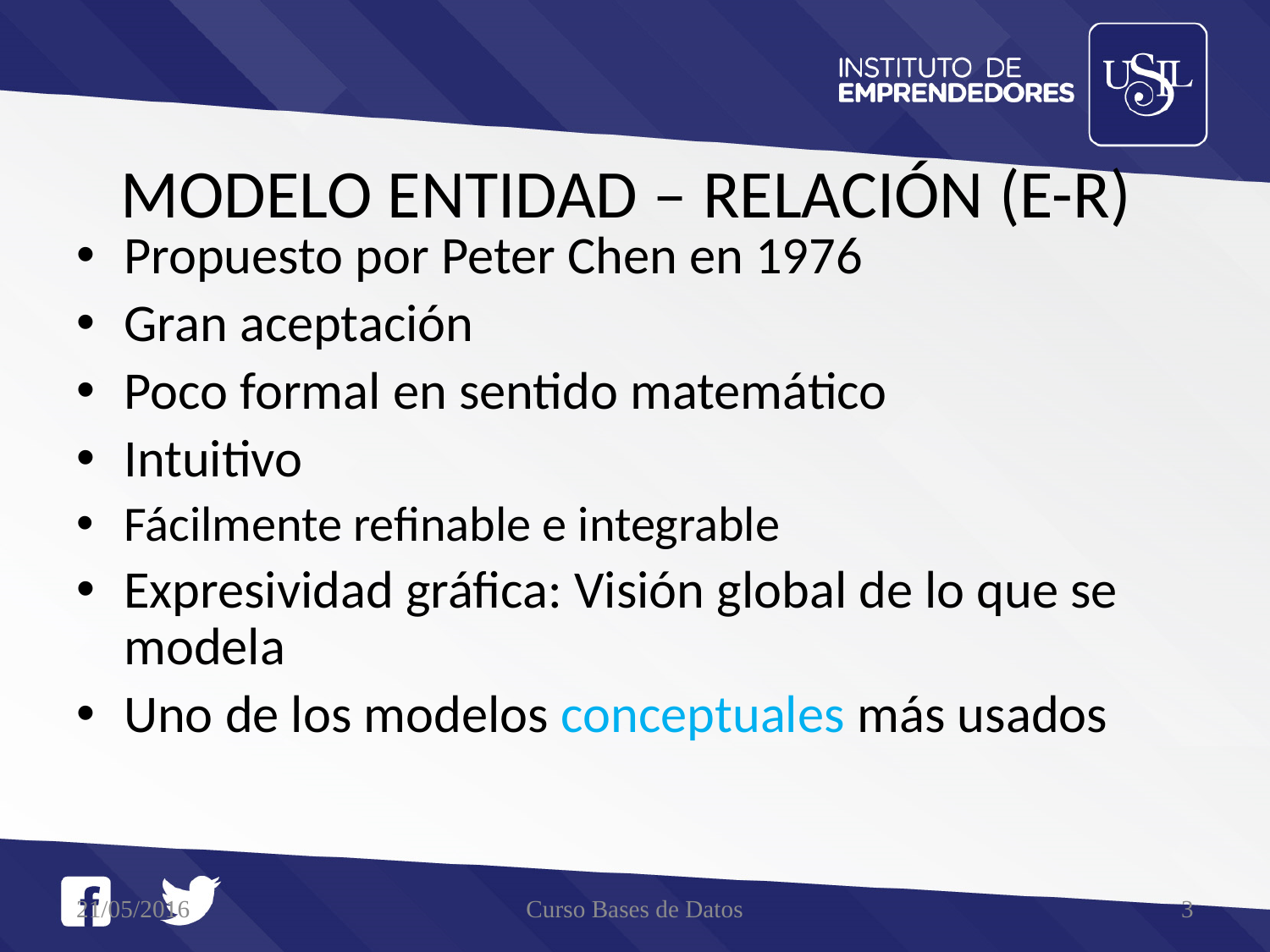

# MODELO ENTIDAD – RELACIÓN (E-R)
Propuesto por Peter Chen en 1976
Gran aceptación
Poco formal en sentido matemático
Intuitivo
Fácilmente refinable e integrable
Expresividad gráfica: Visión global de lo que se modela
Uno de los modelos conceptuales más usados
21/05/2016
Curso Bases de Datos
3